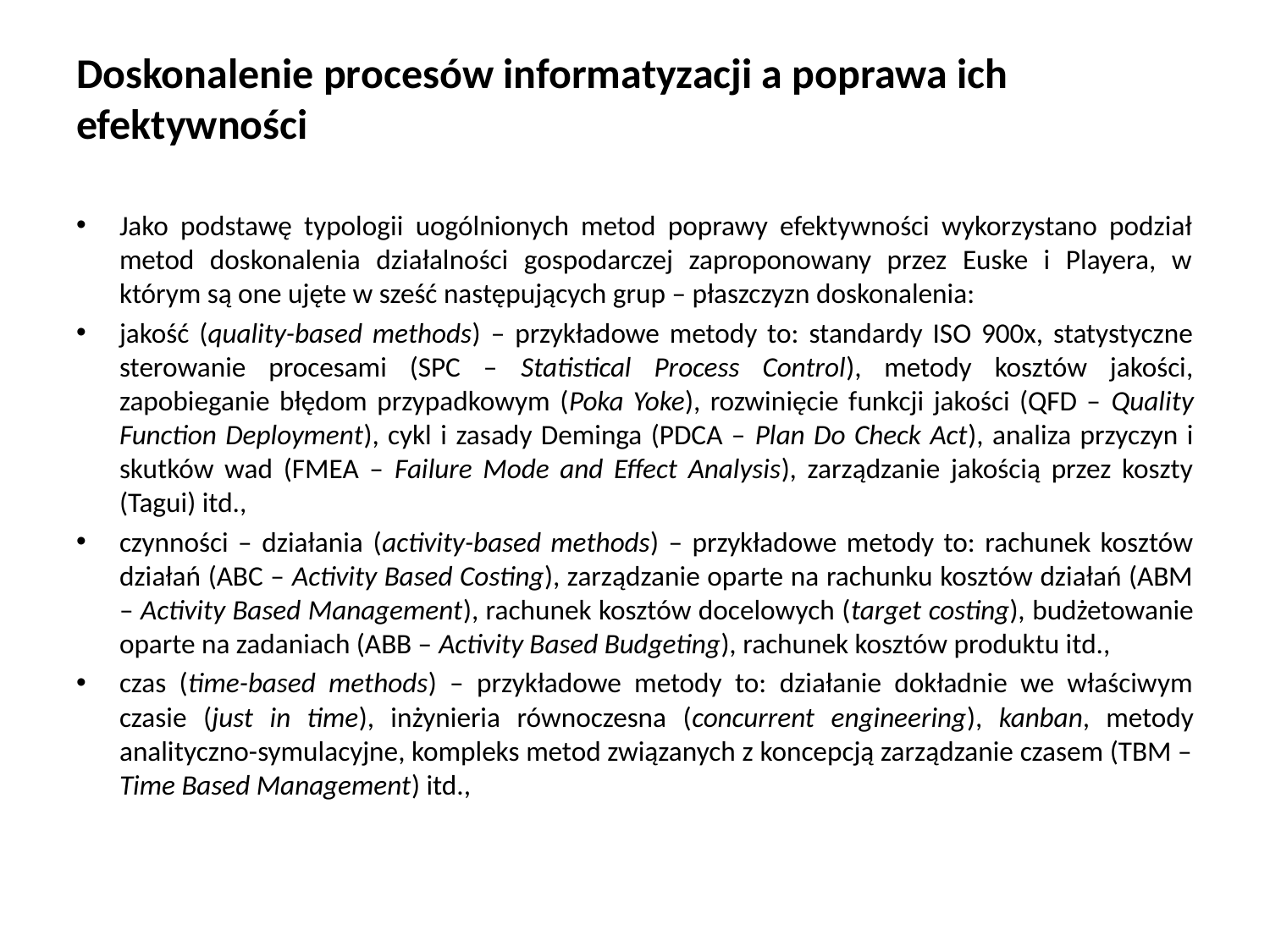

# Doskonalenie procesów informatyzacji a poprawa ich efektywności
Jako podstawę typologii uogólnionych metod poprawy efektywności wykorzystano podział metod doskonalenia działalności gospodarczej zaproponowany przez Euske i Playera, w którym są one ujęte w sześć następujących grup – płaszczyzn doskonalenia:
jakość (quality-based methods) – przykładowe metody to: standardy ISO 900x, statystyczne sterowanie procesami (SPC – Statistical Process Control), metody kosztów jakości, zapobieganie błędom przypadkowym (Poka Yoke), rozwinięcie funkcji jakości (QFD – Quality Function Deployment), cykl i zasady Deminga (PDCA – Plan Do Check Act), analiza przyczyn i skutków wad (FMEA – Failure Mode and Effect Analysis), zarządzanie jakością przez koszty (Tagui) itd.,
czynności – działania (activity-based methods) – przykładowe metody to: rachunek kosztów działań (ABC – Activity Based Costing), zarządzanie oparte na rachunku kosztów działań (ABM – Activity Based Management), rachunek kosztów docelowych (target costing), budżetowanie oparte na zadaniach (ABB – Activity Based Budgeting), rachunek kosztów produktu itd.,
czas (time-based methods) – przykładowe metody to: działanie dokładnie we właściwym czasie (just in time), inżynieria równoczesna (concurrent engineering), kanban, metody analityczno-symulacyjne, kompleks metod związanych z koncepcją zarządzanie czasem (TBM – Time Based Management) itd.,